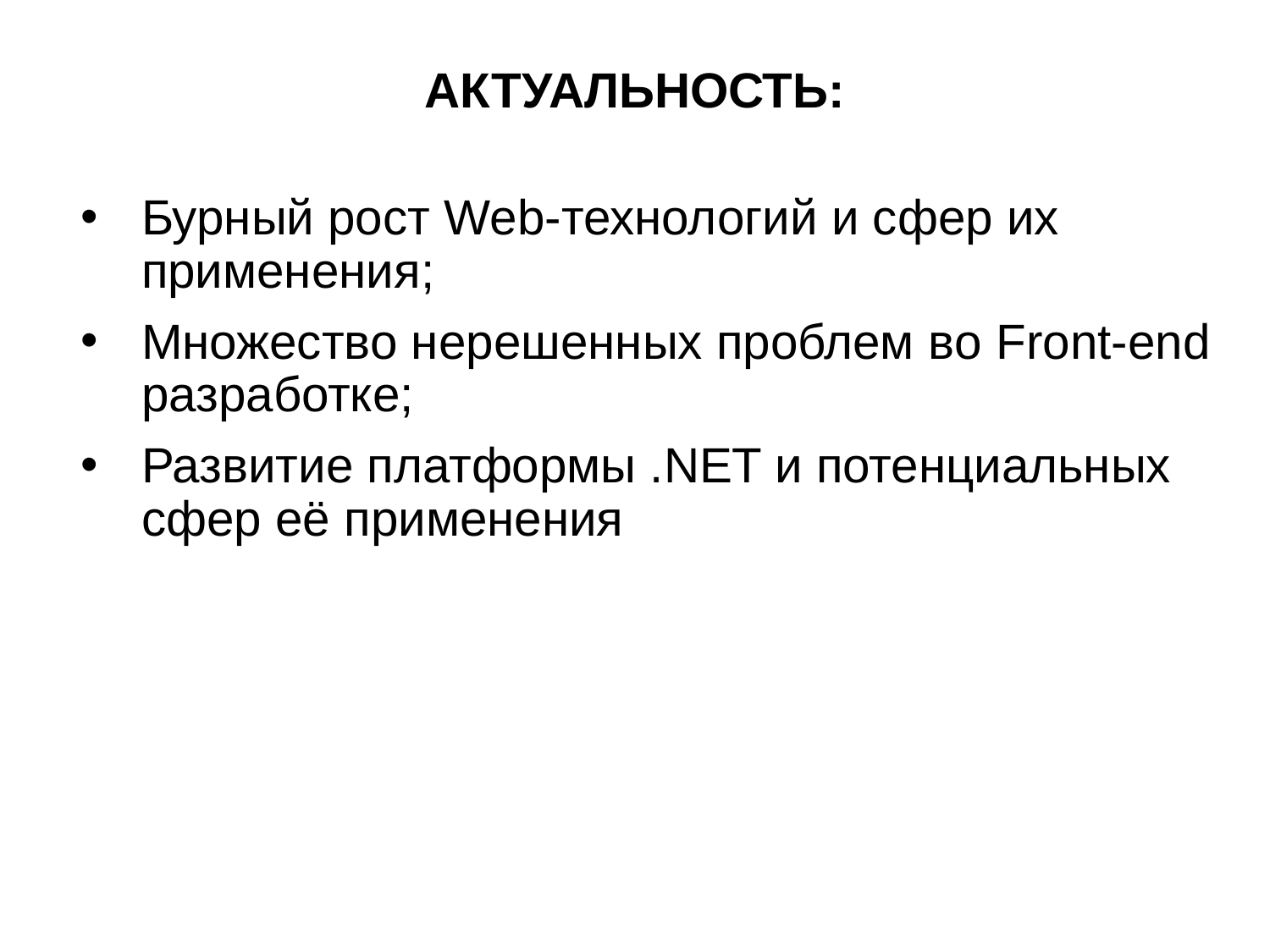

АКТУАЛЬНОСТЬ:
Бурный рост Web-технологий и сфер их применения;
Множество нерешенных проблем во Front-end разработке;
Развитие платформы .NET и потенциальных сфер её применения